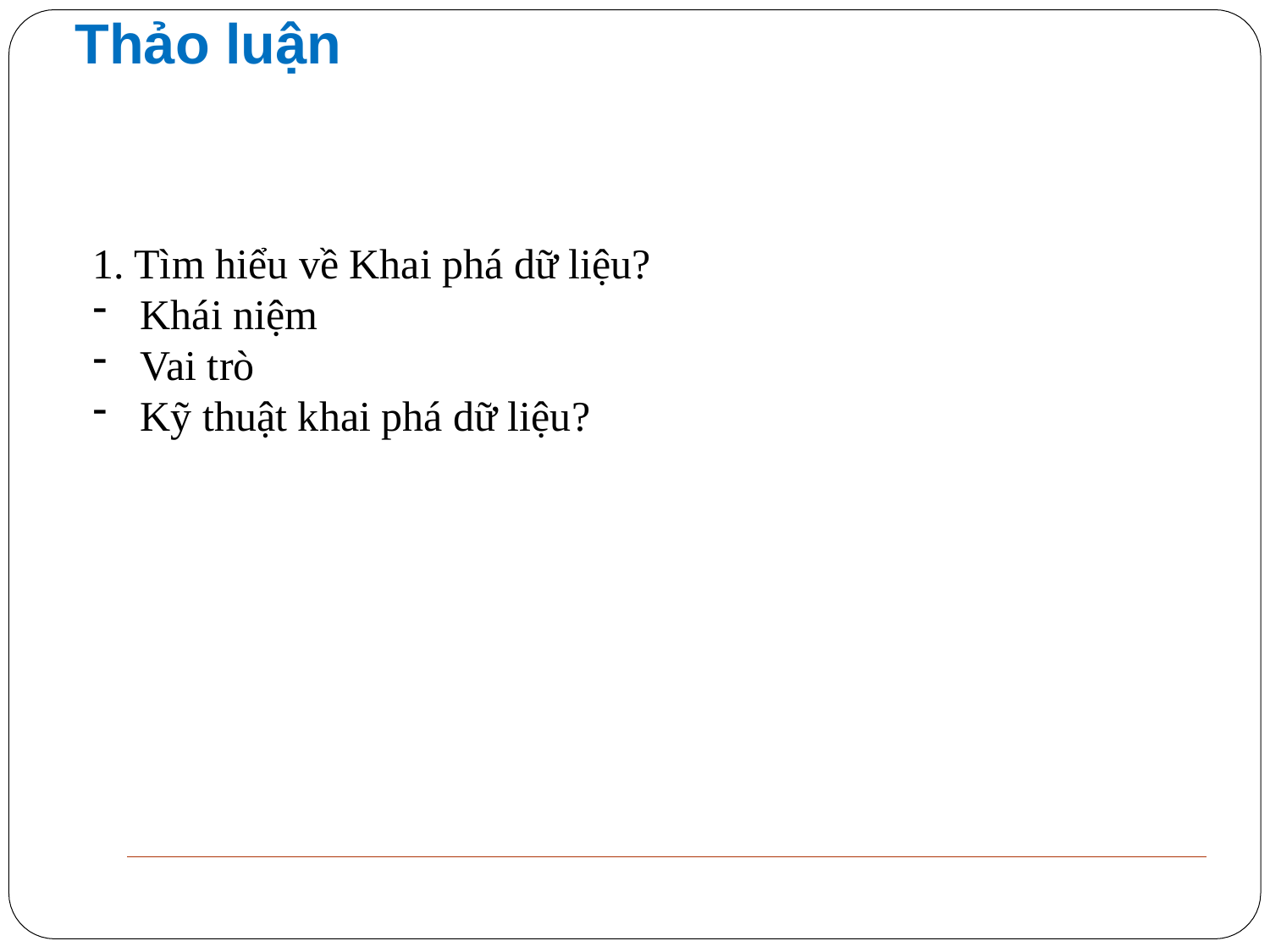

# Thảo luận
1. Tìm hiểu về Khai phá dữ liệu?
Khái niệm
Vai trò
Kỹ thuật khai phá dữ liệu?